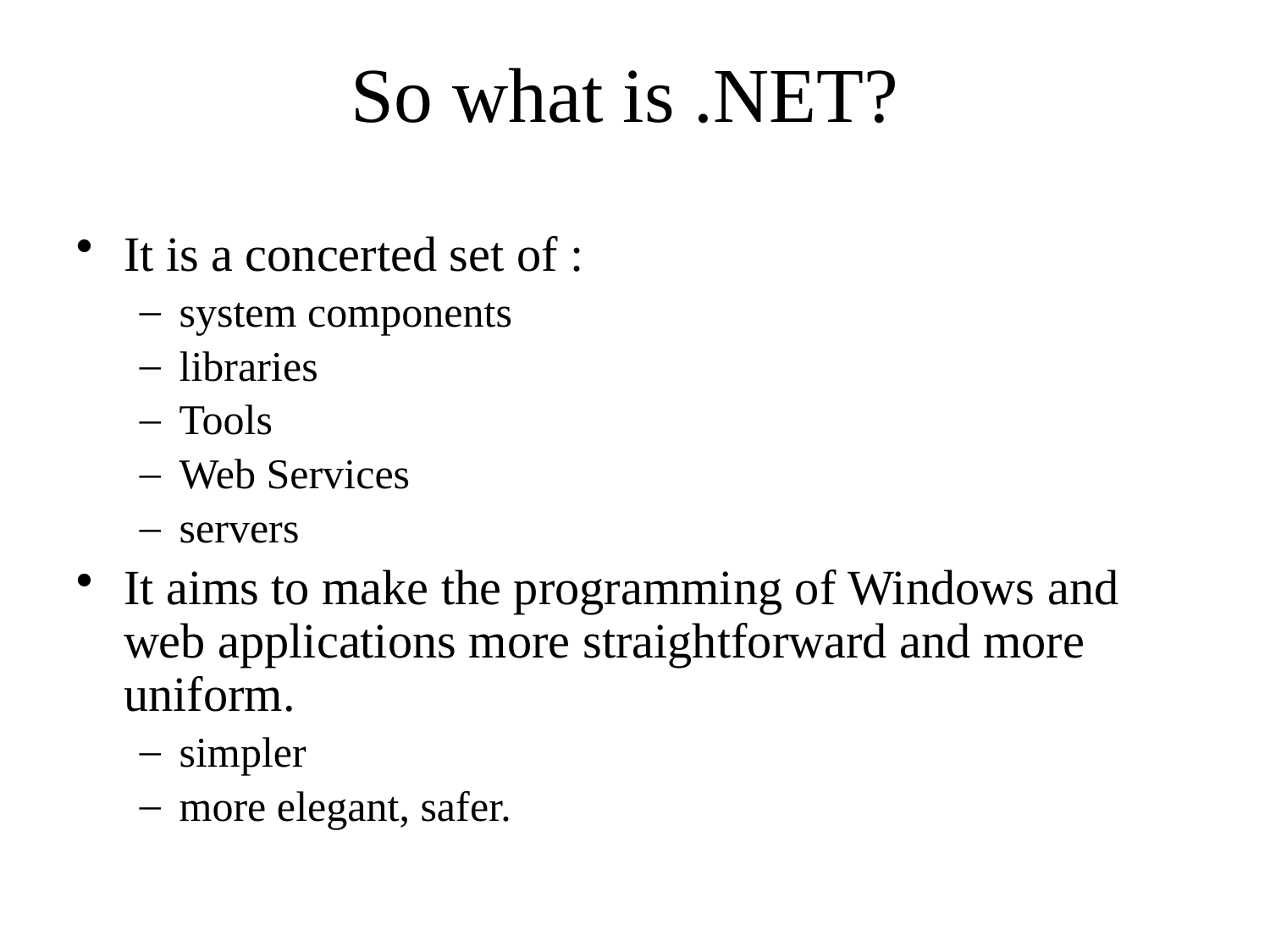

# So what is .NET?
It is a concerted set of :
system components
libraries
Tools
Web Services
servers
It aims to make the programming of Windows and web applications more straightforward and more uniform.
simpler
more elegant, safer.